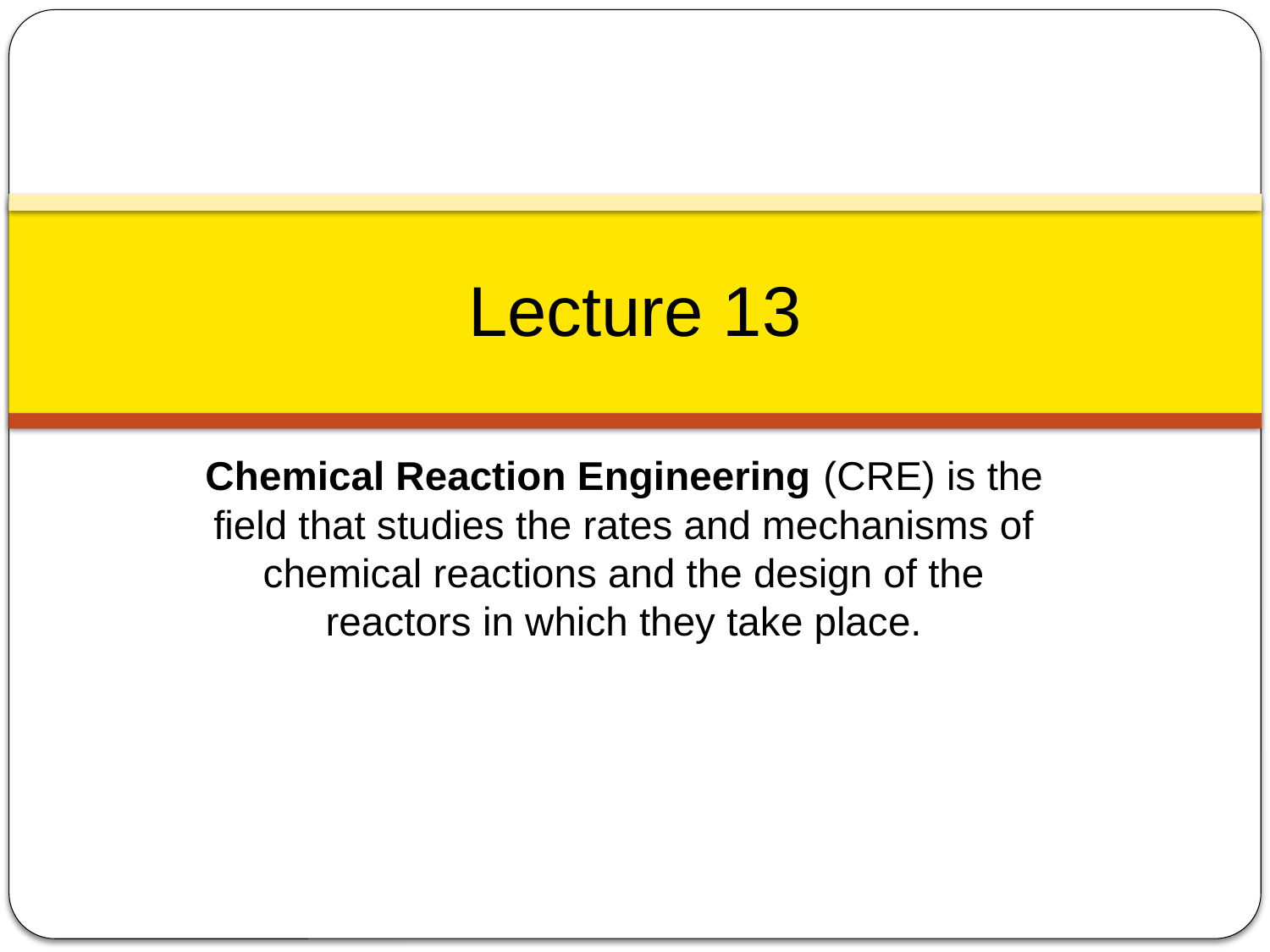

# Lecture 13
Chemical Reaction Engineering (CRE) is the field that studies the rates and mechanisms of chemical reactions and the design of the reactors in which they take place.